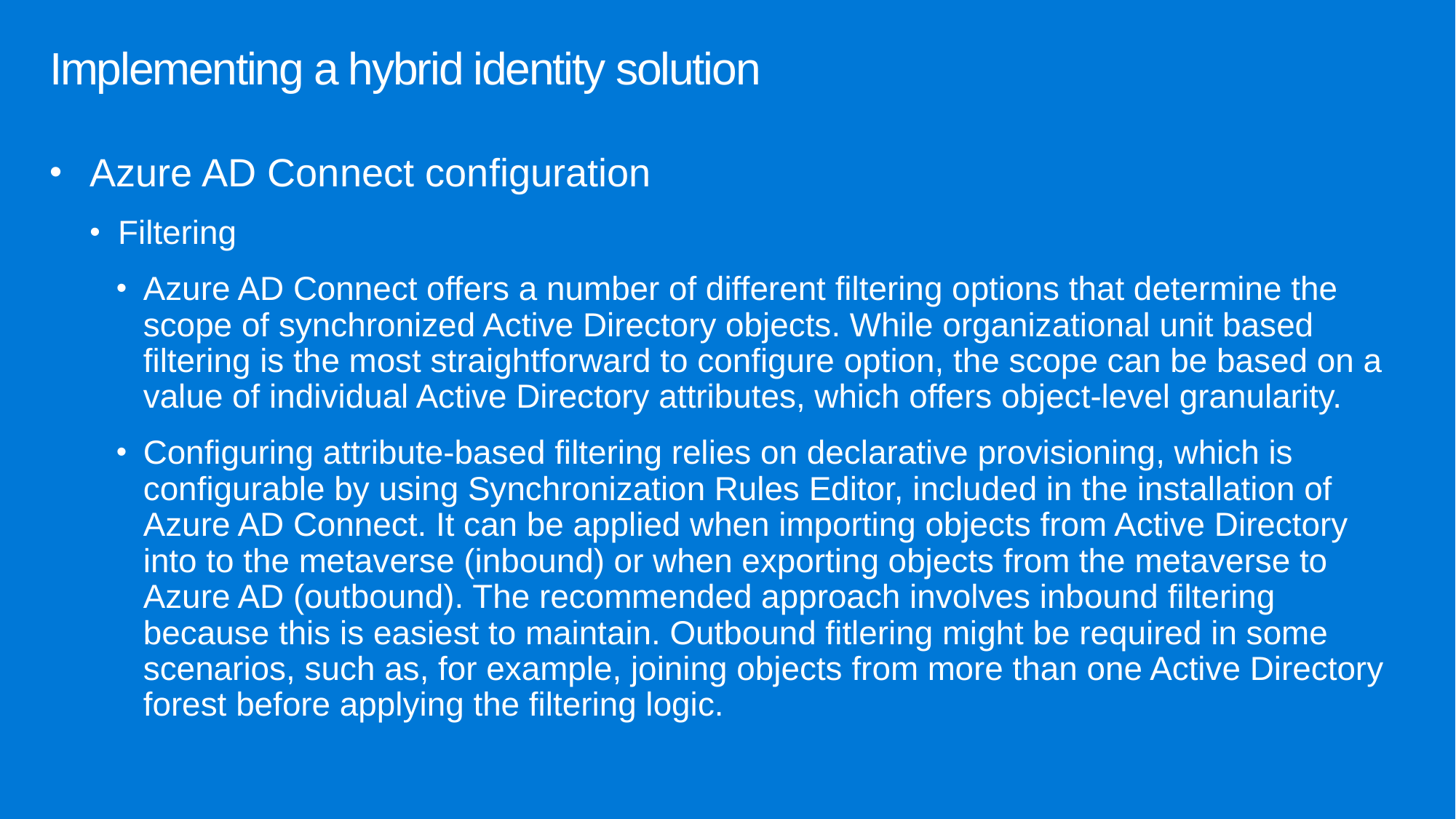

# Implementing a hybrid identity solution
Azure AD Connect configuration
Filtering
Azure AD Connect offers a number of different filtering options that determine the scope of synchronized Active Directory objects. While organizational unit based filtering is the most straightforward to configure option, the scope can be based on a value of individual Active Directory attributes, which offers object-level granularity.
Configuring attribute-based filtering relies on declarative provisioning, which is configurable by using Synchronization Rules Editor, included in the installation of Azure AD Connect. It can be applied when importing objects from Active Directory into to the metaverse (inbound) or when exporting objects from the metaverse to Azure AD (outbound). The recommended approach involves inbound filtering because this is easiest to maintain. Outbound fitlering might be required in some scenarios, such as, for example, joining objects from more than one Active Directory forest before applying the filtering logic.